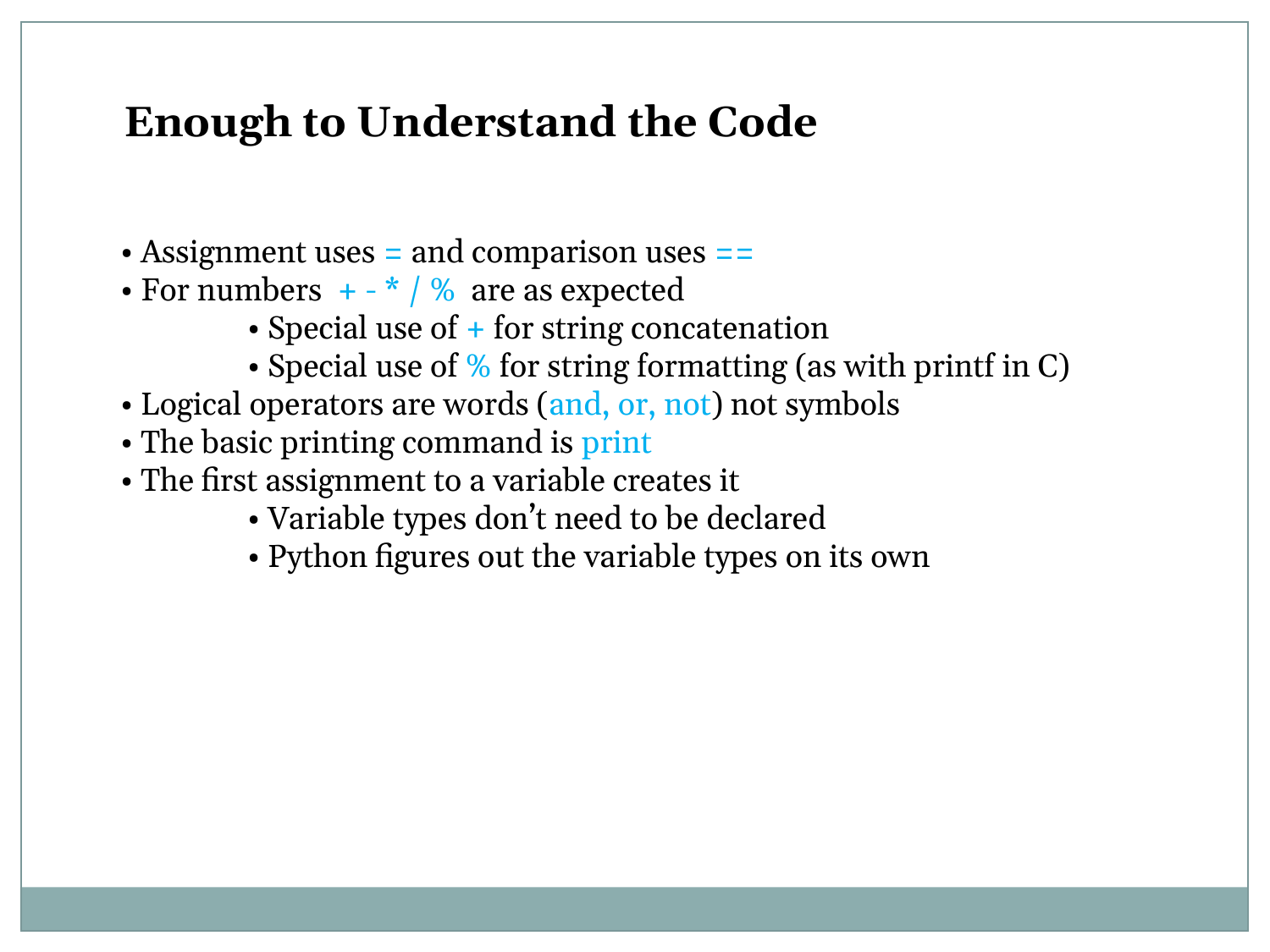

Enough to Understand the Code
• Assignment uses = and comparison uses ==
• For numbers  + - * / %  are as expected
	• Special use of + for string concatenation
	• Special use of % for string formatting (as with printf in C)
• Logical operators are words (and, or, not) not symbols
• The basic printing command is print
• The first assignment to a variable creates it
	• Variable types don’t need to be declared
	• Python figures out the variable types on its own